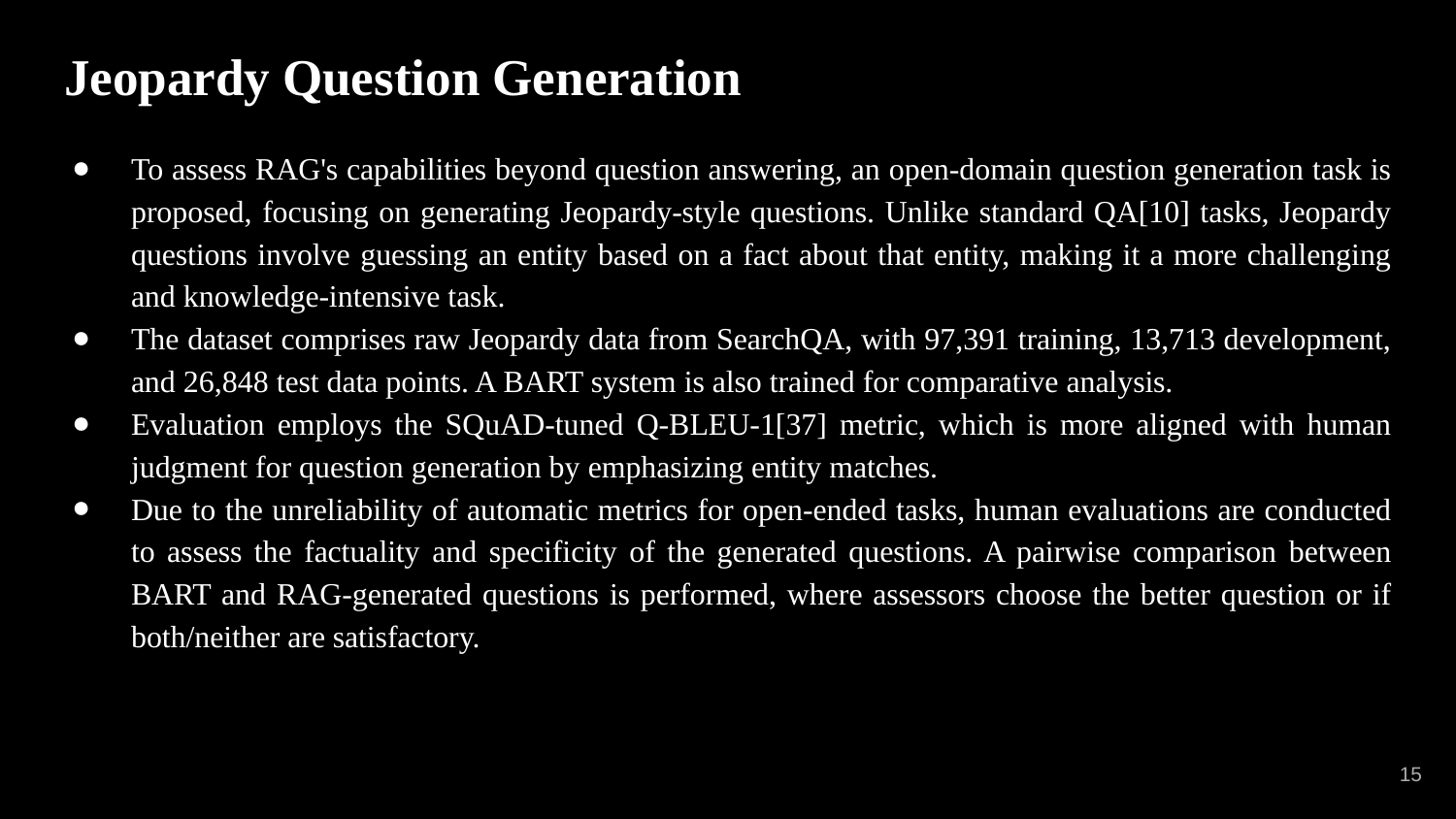

# Jeopardy Question Generation
To assess RAG's capabilities beyond question answering, an open-domain question generation task is proposed, focusing on generating Jeopardy-style questions. Unlike standard QA[10] tasks, Jeopardy questions involve guessing an entity based on a fact about that entity, making it a more challenging and knowledge-intensive task.
The dataset comprises raw Jeopardy data from SearchQA, with 97,391 training, 13,713 development, and 26,848 test data points. A BART system is also trained for comparative analysis.
Evaluation employs the SQuAD-tuned Q-BLEU-1[37] metric, which is more aligned with human judgment for question generation by emphasizing entity matches.
Due to the unreliability of automatic metrics for open-ended tasks, human evaluations are conducted to assess the factuality and specificity of the generated questions. A pairwise comparison between BART and RAG-generated questions is performed, where assessors choose the better question or if both/neither are satisfactory.
15